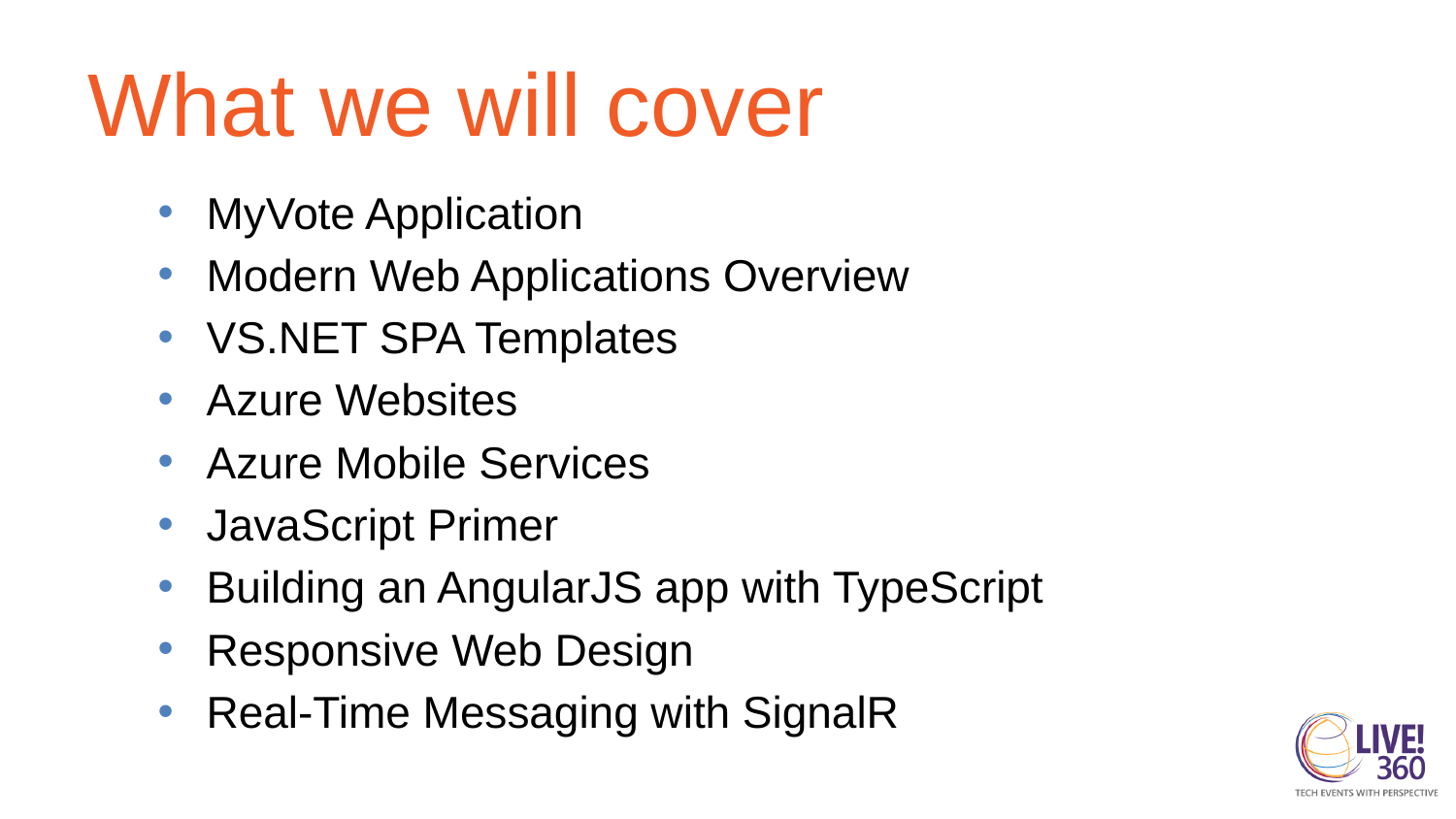

# What we will cover
MyVote Application
Modern Web Applications Overview
VS.NET SPA Templates
Azure Websites
Azure Mobile Services
JavaScript Primer
Building an AngularJS app with TypeScript
Responsive Web Design
Real-Time Messaging with SignalR